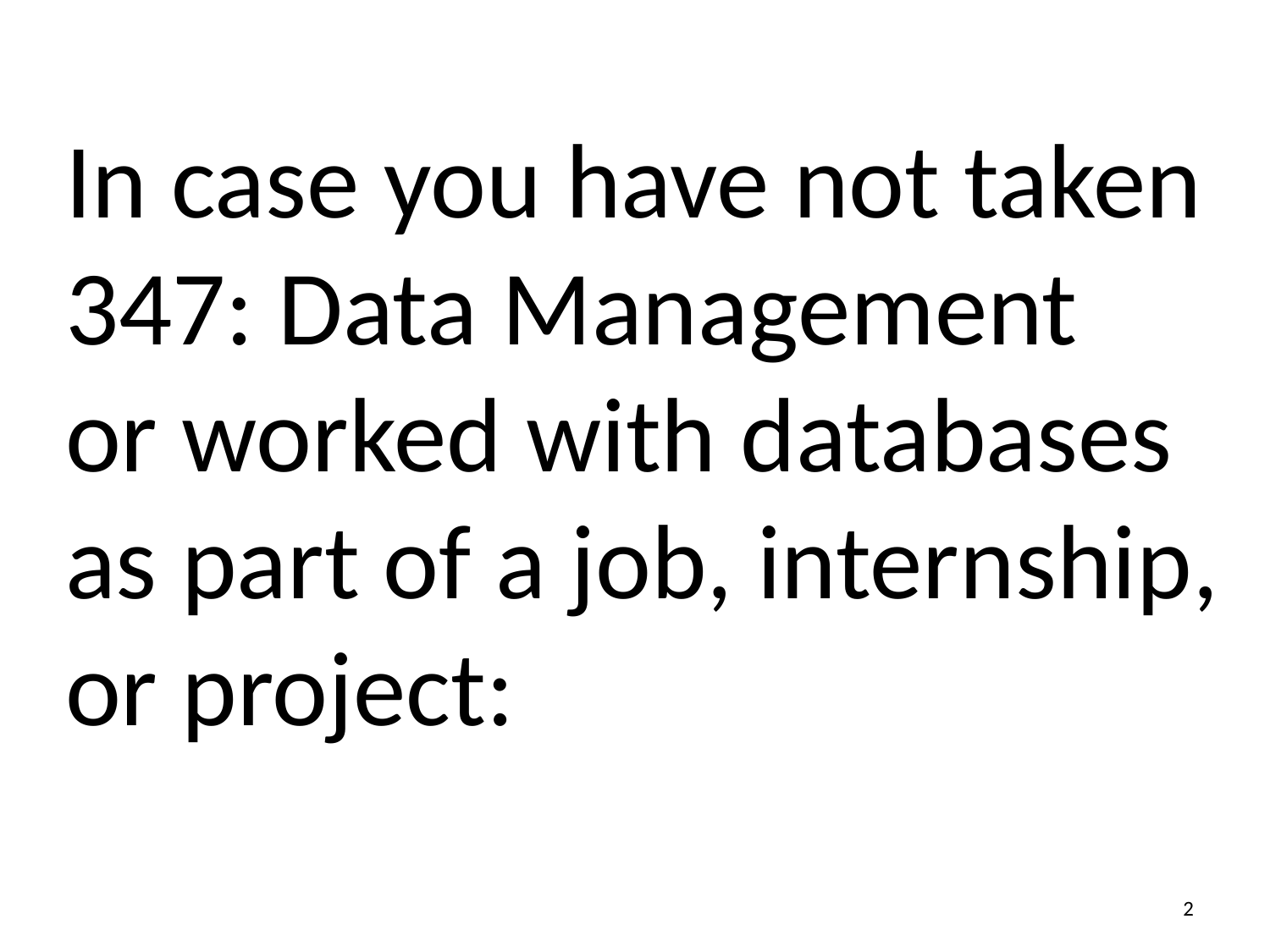

In case you have not taken
347: Data Management
or worked with databases
as part of a job, internship, or project:
2